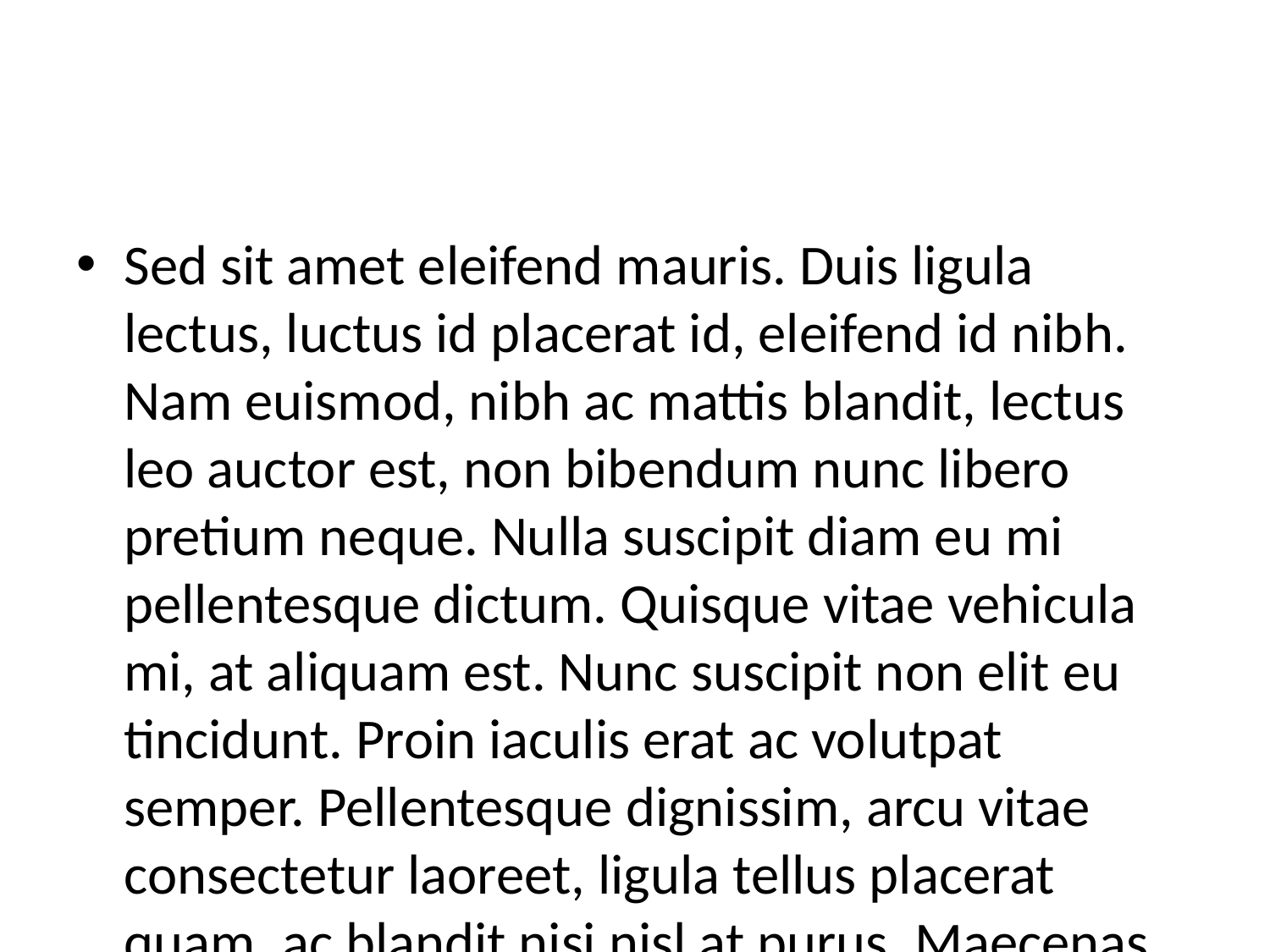

#
Sed sit amet eleifend mauris. Duis ligula lectus, luctus id placerat id, eleifend id nibh. Nam euismod, nibh ac mattis blandit, lectus leo auctor est, non bibendum nunc libero pretium neque. Nulla suscipit diam eu mi pellentesque dictum. Quisque vitae vehicula mi, at aliquam est. Nunc suscipit non elit eu tincidunt. Proin iaculis erat ac volutpat semper. Pellentesque dignissim, arcu vitae consectetur laoreet, ligula tellus placerat quam, ac blandit nisi nisl at purus. Maecenas malesuada nulla in scelerisque varius. Suspendisse consectetur purus efficitur rhoncus lobortis. Aenean ligula metus, ullamcorper quis ornare ac, faucibus non mauris. Aenean vestibulum dui non ultrices tempor. Phasellus tempus purus non mauris sodales, vitae laoreet ligula facilisis. Suspendisse auctor lorem ut volutpat interdum. Quisque interdum dolor fermentum ligula congue dapibus. Donec vel tellus egestas, sagittis nibh ac, lobortis erat.